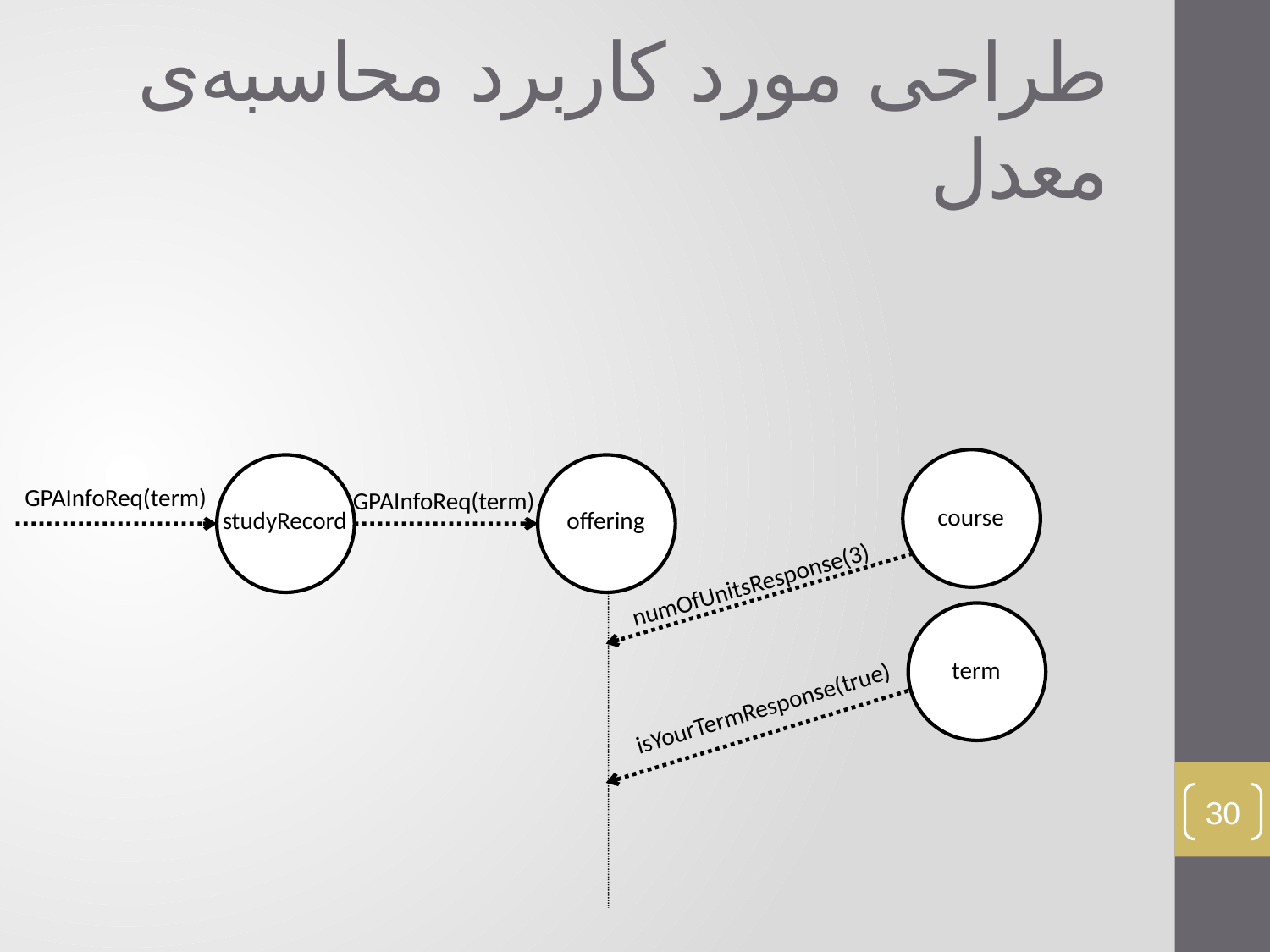

# طراحی مورد کاربرد محاسبه‌ی معدل

course

studyRecord

offering
GPAInfoReq(term)
GPAInfoReq(term)
numOfUnitsResponse(3)

term
isYourTermResponse(true)
30